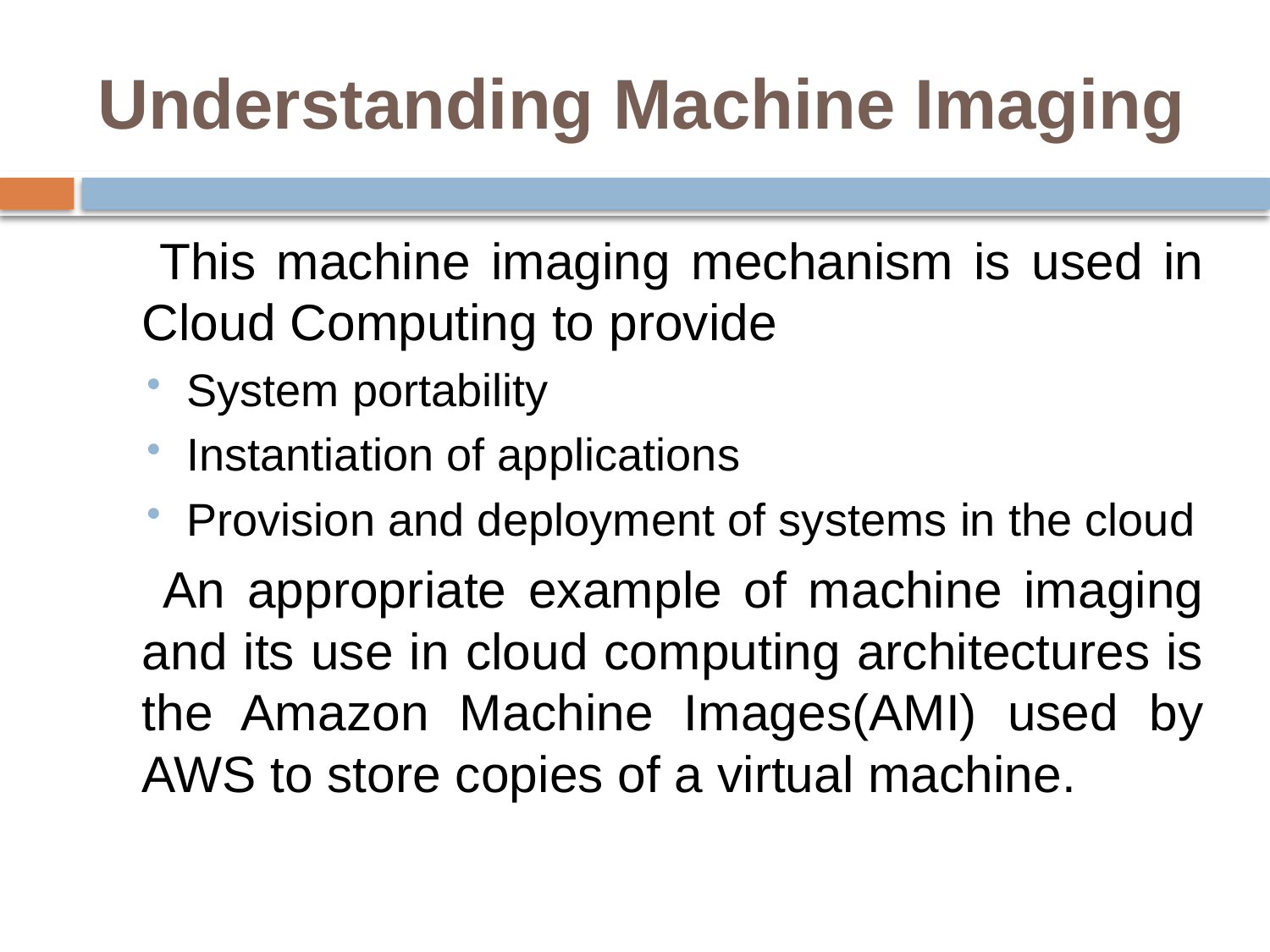

# Understanding Machine Imaging
   This machine imaging mechanism is used in Cloud Computing to provide
System portability
Instantiation of applications
Provision and deployment of systems in the cloud
   An appropriate example of machine imaging and its use in cloud computing architectures is the Amazon Machine Images(AMI) used by AWS to store copies of a virtual machine.